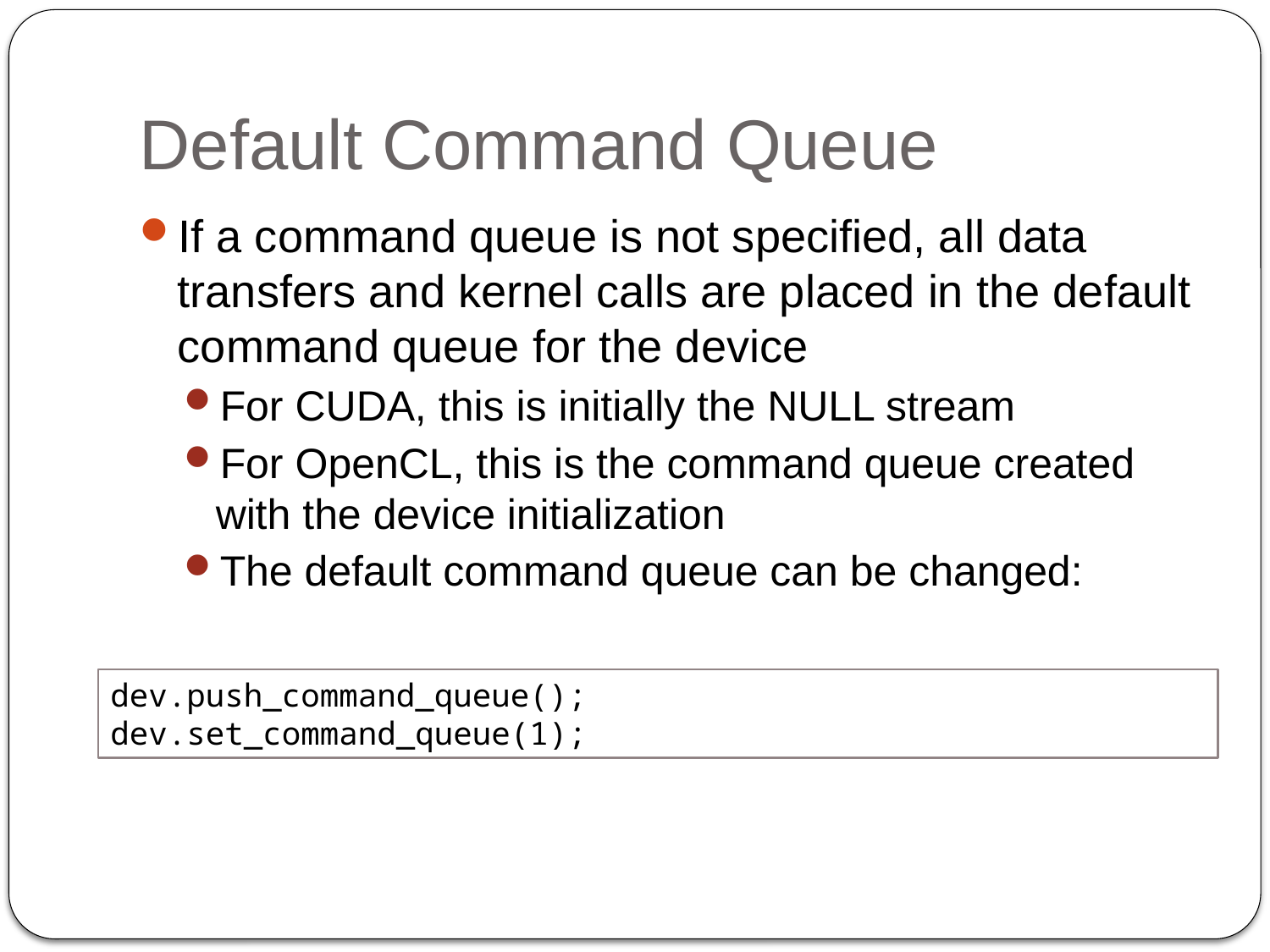

# Default Command Queue
If a command queue is not specified, all data transfers and kernel calls are placed in the default command queue for the device
For CUDA, this is initially the NULL stream
For OpenCL, this is the command queue created with the device initialization
The default command queue can be changed:
dev.push_command_queue();
dev.set_command_queue(1);